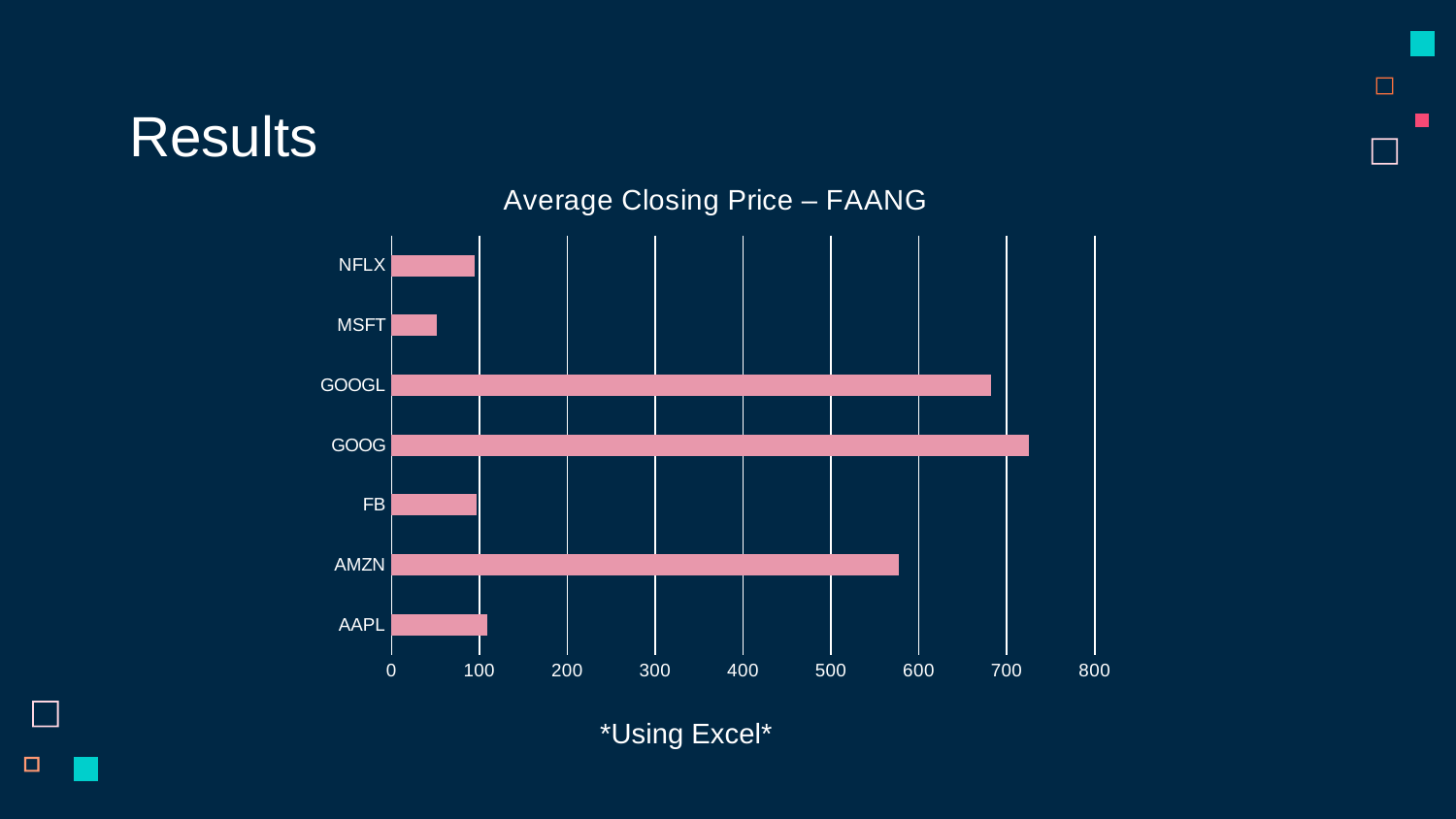

# Results

### Chart: Average Closing Price – FAANG

| Category | Total |
|---|---|
| AAPL | 109.06669849086573 |
| AMZN | 576.8800405083396 |
| FB | 96.47861032565527 |
| GOOG | 725.4033527179482 |
| GOOGL | 682.2338471803021 |
| MSFT | 51.06308061953937 |
| NFLX | 94.90615210484508 |
*Using Excel*